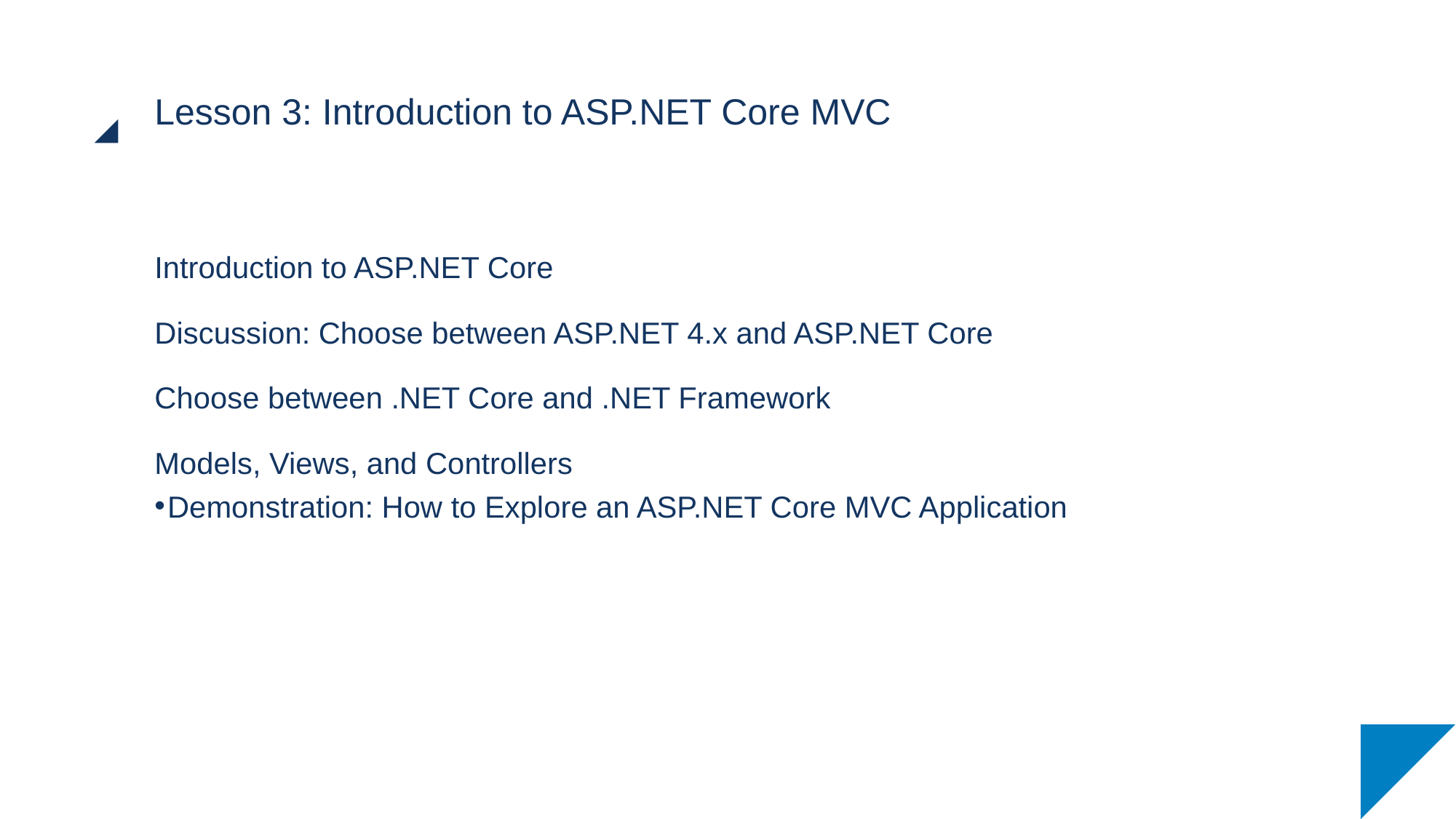

# Lesson 3: Introduction to ASP.NET Core MVC
Introduction to ASP.NET Core
Discussion: Choose between ASP.NET 4.x and ASP.NET Core
Choose between .NET Core and .NET Framework
Models, Views, and Controllers
Demonstration: How to Explore an ASP.NET Core MVC Application